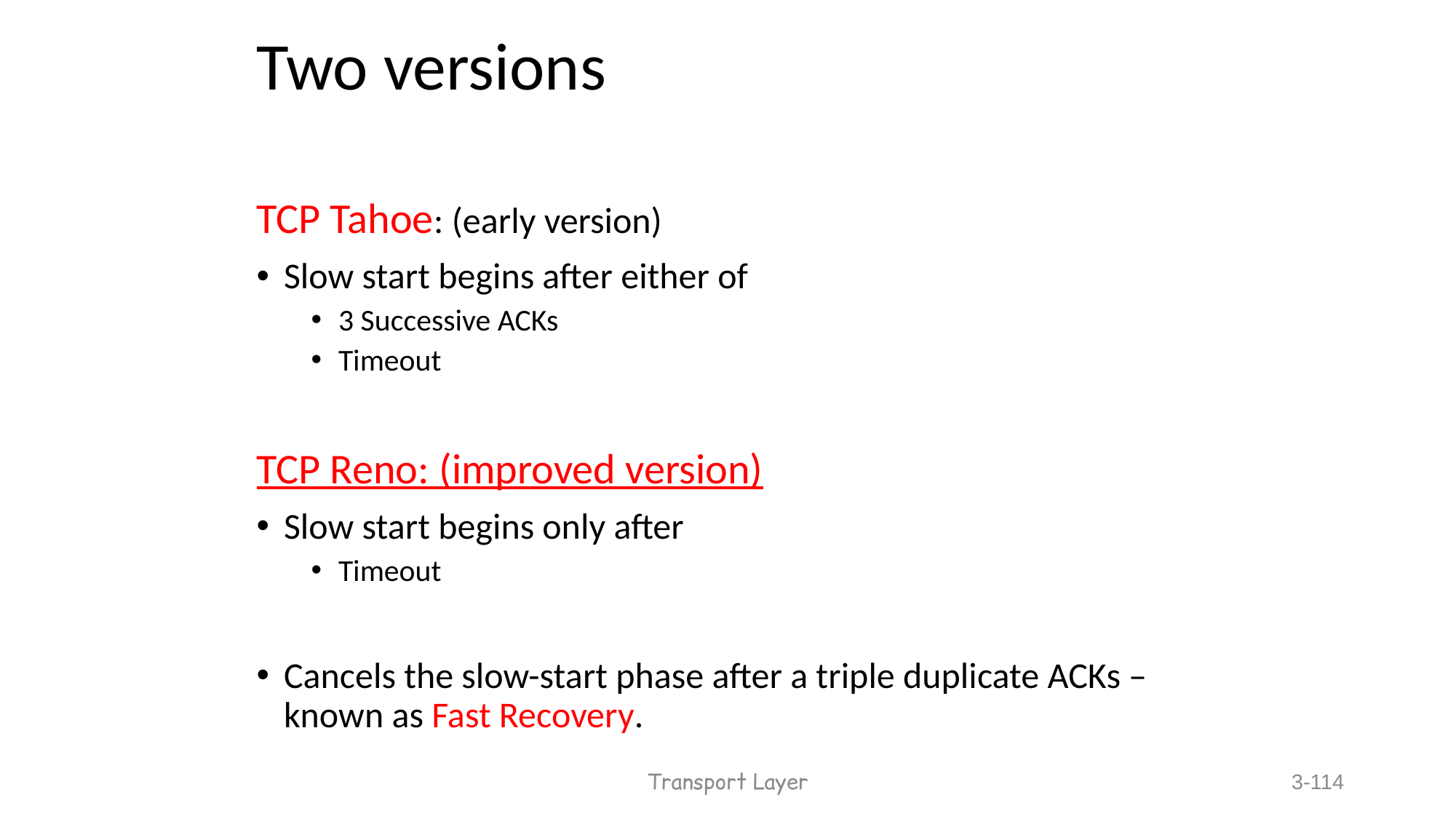

# Two versions
TCP Tahoe: (early version)
Slow start begins after either of
3 Successive ACKs
Timeout

TCP Reno: (improved version)
Slow start begins only after
Timeout

Cancels the slow-start phase after a triple duplicate ACKs – known as Fast Recovery.

Transport Layer
3-114